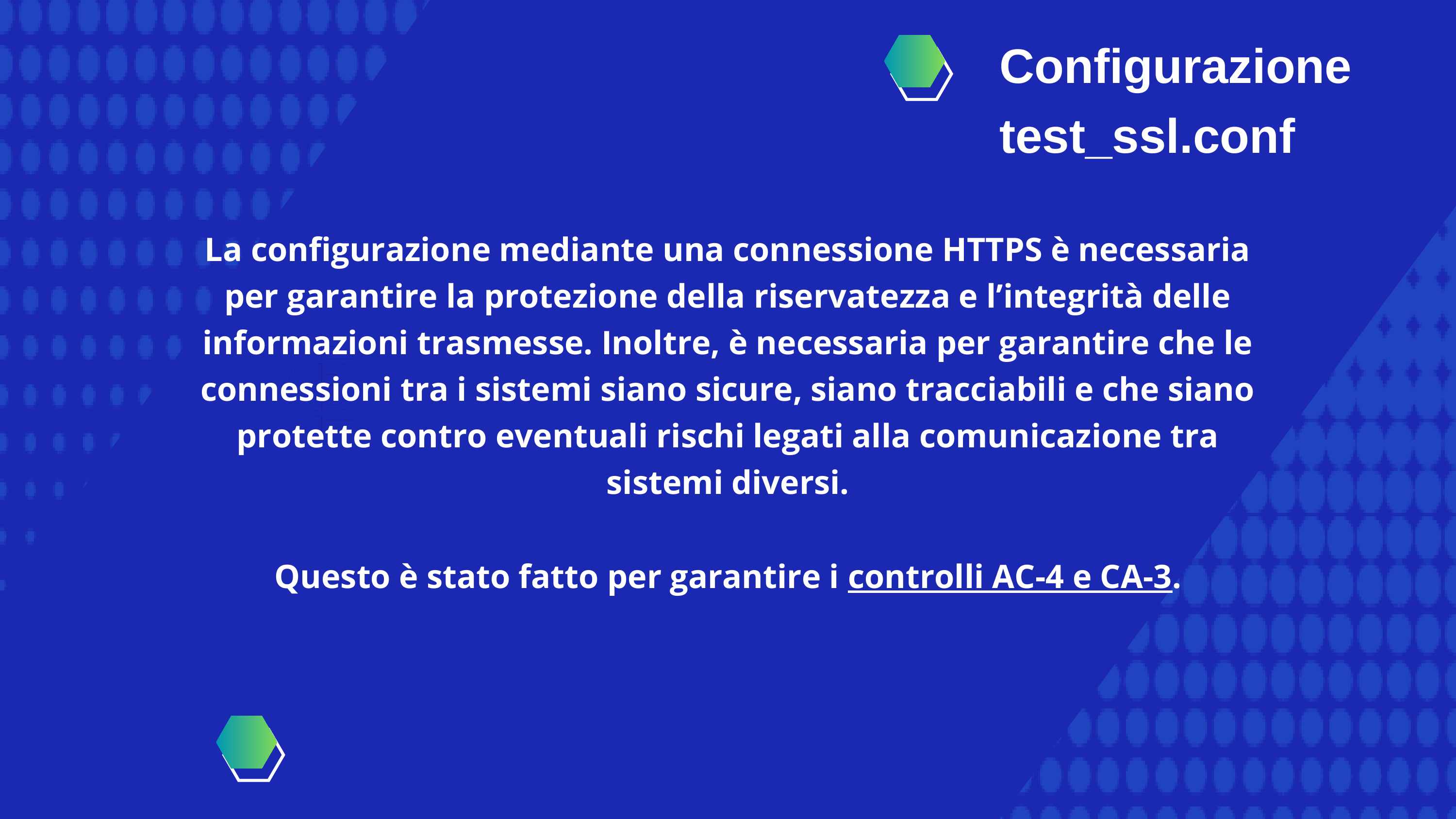

Configurazione test_ssl.conf

La configurazione mediante una connessione HTTPS è necessaria per garantire la protezione della riservatezza e l’integrità delle informazioni trasmesse. Inoltre, è necessaria per garantire che le connessioni tra i sistemi siano sicure, siano tracciabili e che siano protette contro eventuali rischi legati alla comunicazione tra sistemi diversi.

Questo è stato fatto per garantire i controlli AC-4 e CA-3.